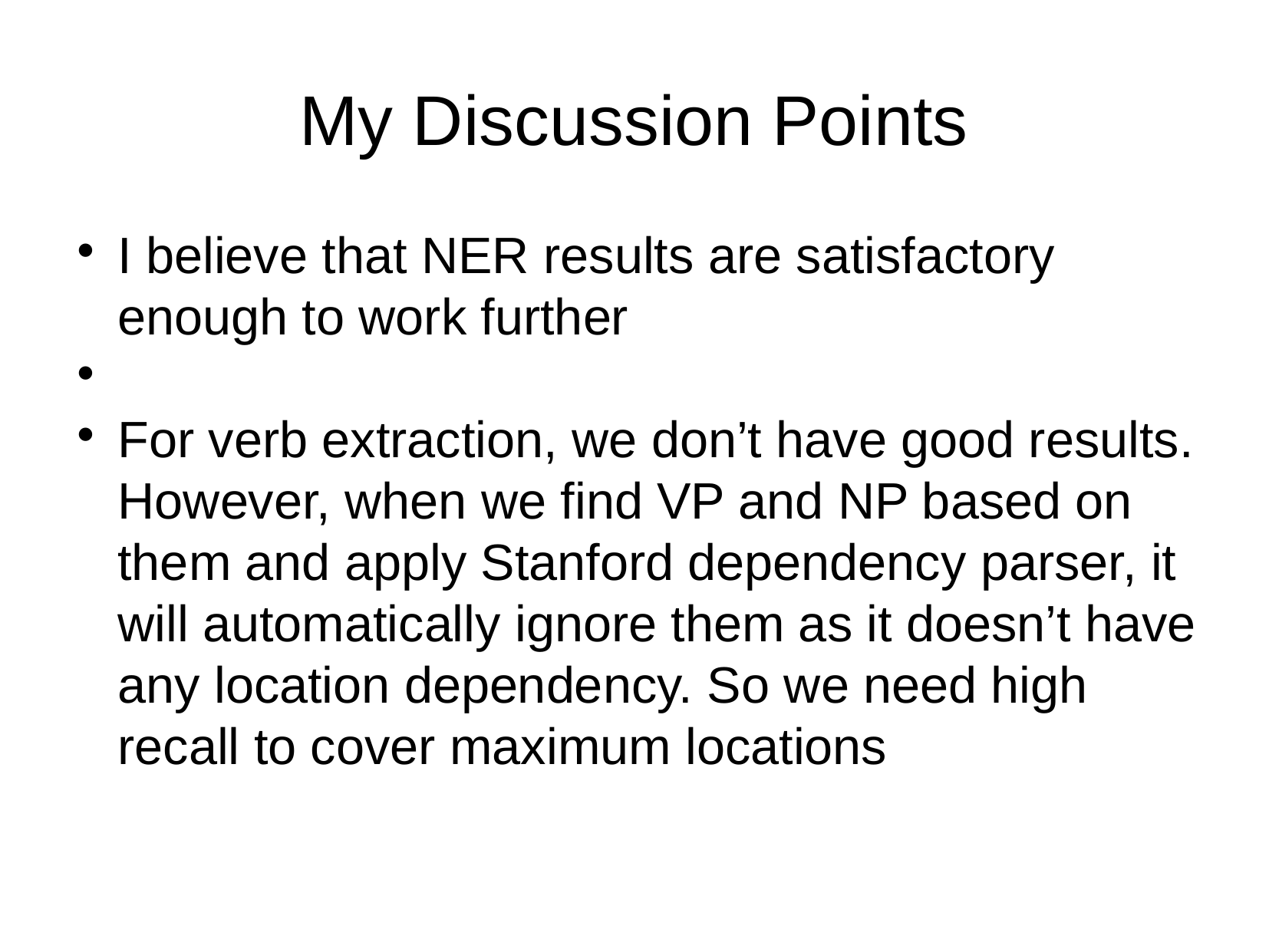

My Discussion Points
I believe that NER results are satisfactory enough to work further

For verb extraction, we don’t have good results. However, when we find VP and NP based on them and apply Stanford dependency parser, it will automatically ignore them as it doesn’t have any location dependency. So we need high recall to cover maximum locations